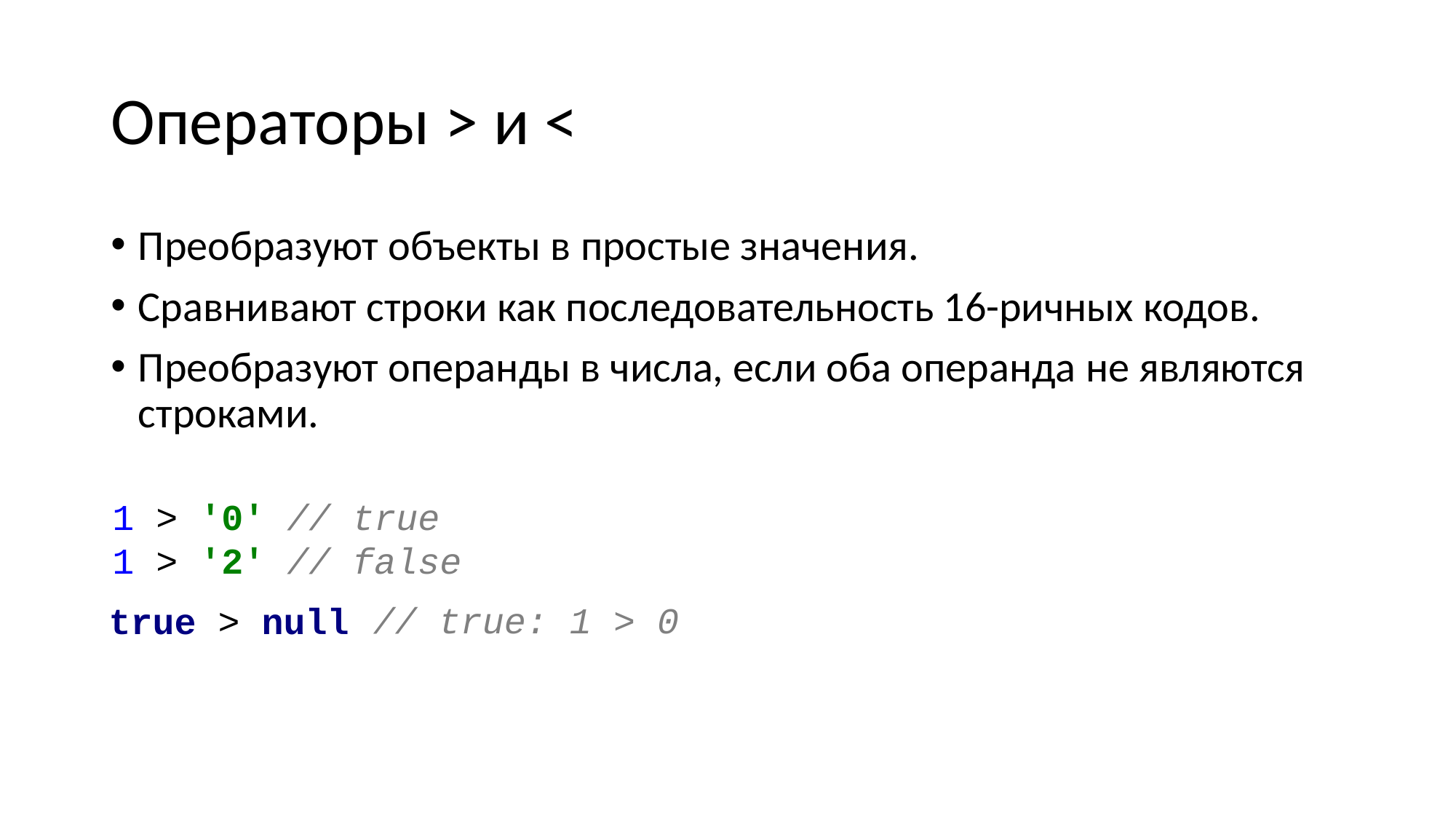

# Операторы > и <
Преобразуют объекты в простые значения.
Сравнивают строки как последовательность 16-ричных кодов.
Преобразуют операнды в числа, если оба операнда не являются строками.

1 > '0' // true
1 > '2' // false
// true: 1 > 0
true > null